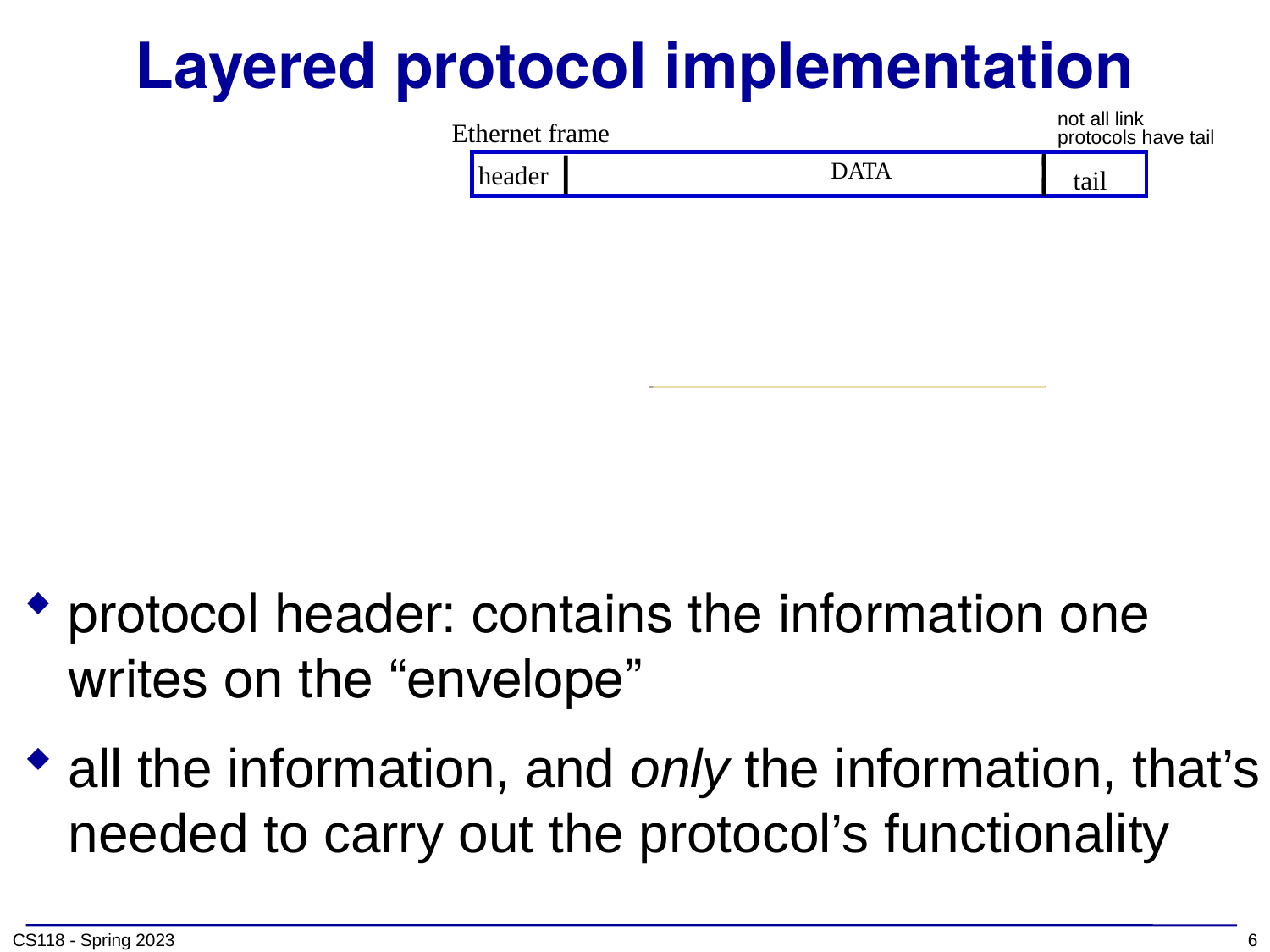

# Layered protocol implementation
not all link protocols have tail
Ethernet frame

DATA

header

tail

IP packet
DATA

IP hdr

TCP packet
DATA

TCP hdr

app protocol msg

DATA

App protocol header
protocol header: contains the information one writes on the “envelope”
all the information, and only the information, that’s needed to carry out the protocol’s functionality
6
CS118 - Spring 2023